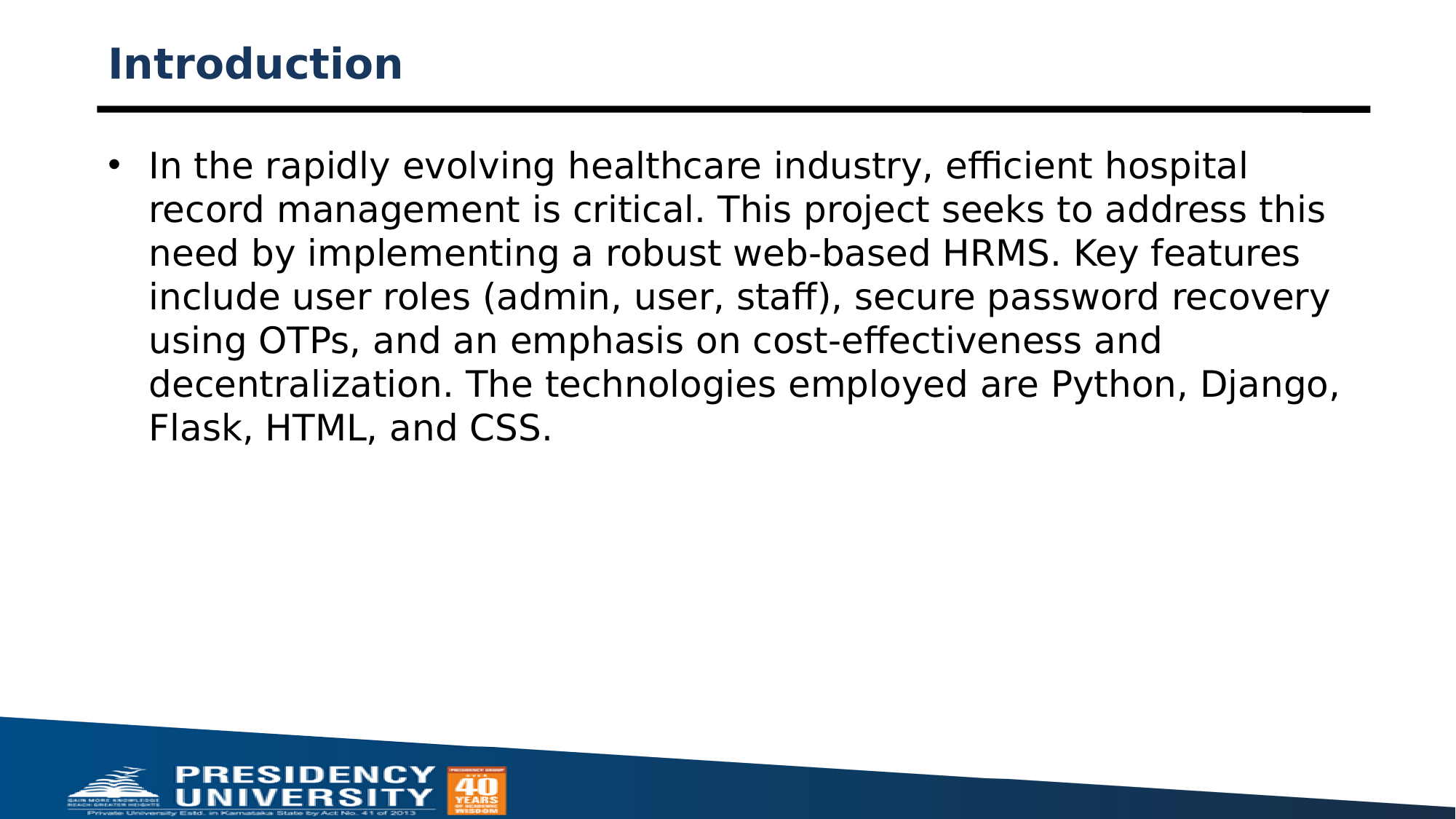

# Introduction
In the rapidly evolving healthcare industry, efficient hospital record management is critical. This project seeks to address this need by implementing a robust web-based HRMS. Key features include user roles (admin, user, staff), secure password recovery using OTPs, and an emphasis on cost-effectiveness and decentralization. The technologies employed are Python, Django, Flask, HTML, and CSS.